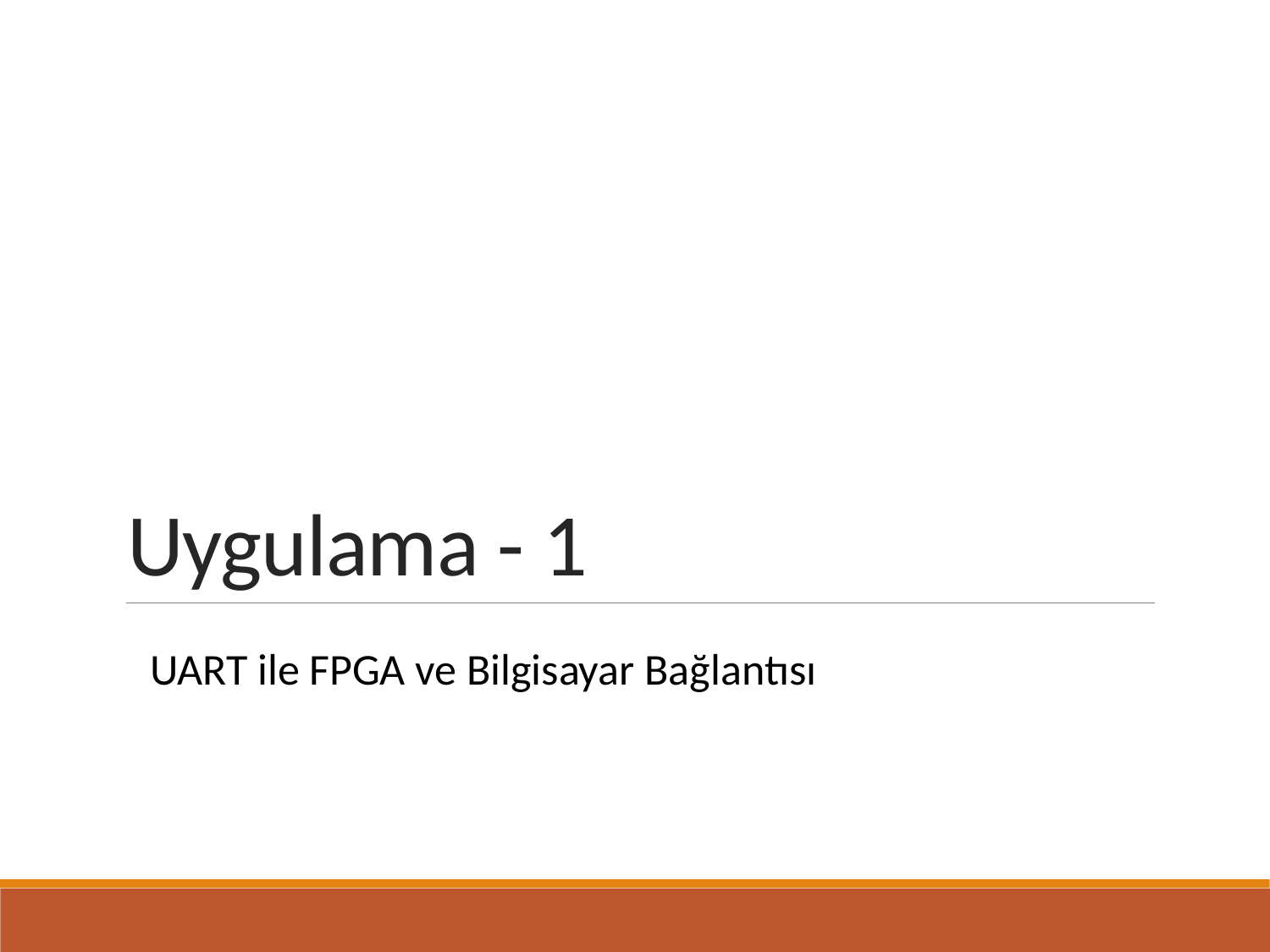

# Uygulama - 1
UART ile FPGA ve Bilgisayar Bağlantısı